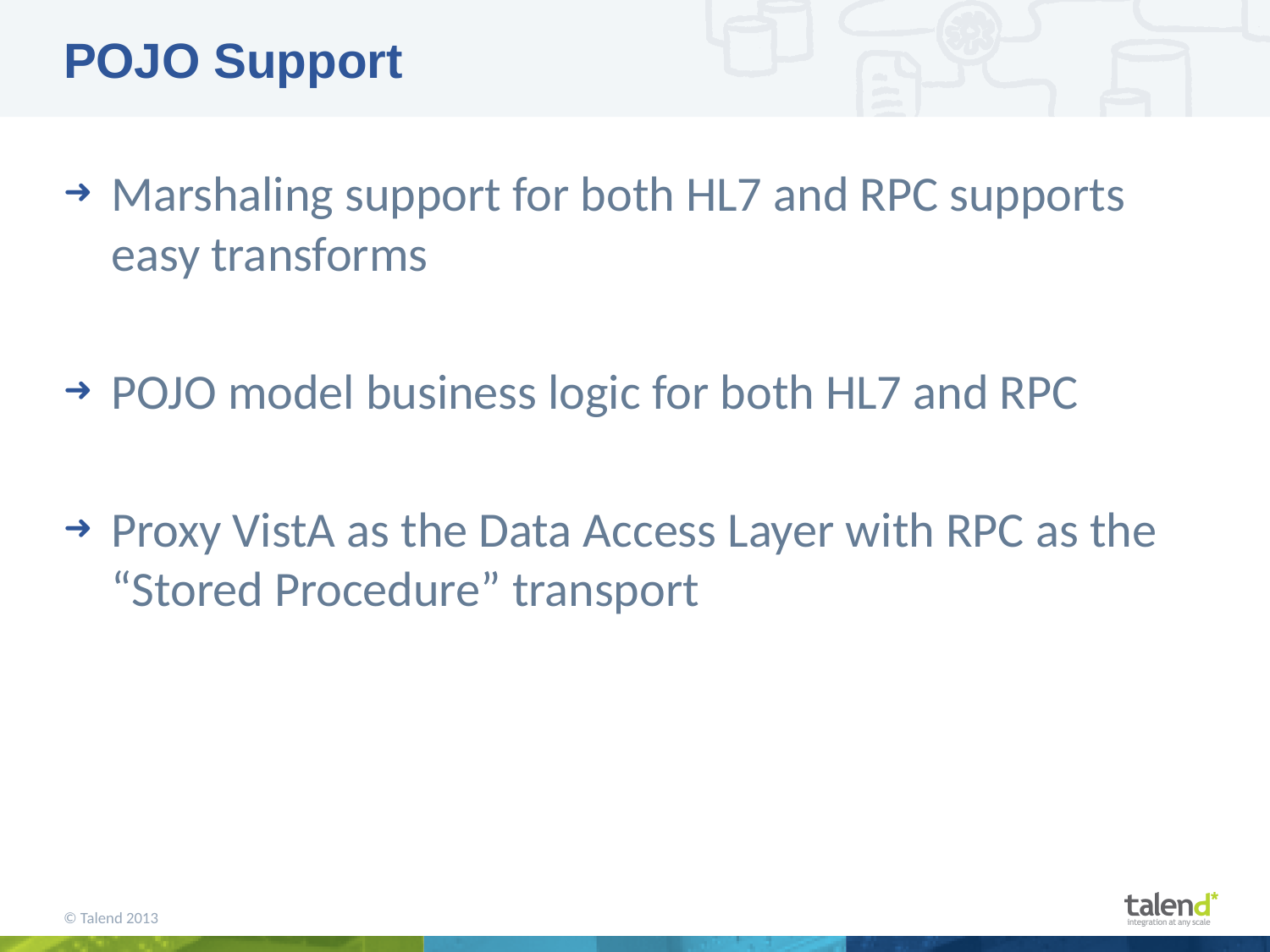

# POJO Support
Marshaling support for both HL7 and RPC supports easy transforms

POJO model business logic for both HL7 and RPC

Proxy VistA as the Data Access Layer with RPC as the “Stored Procedure” transport

© Talend 2013